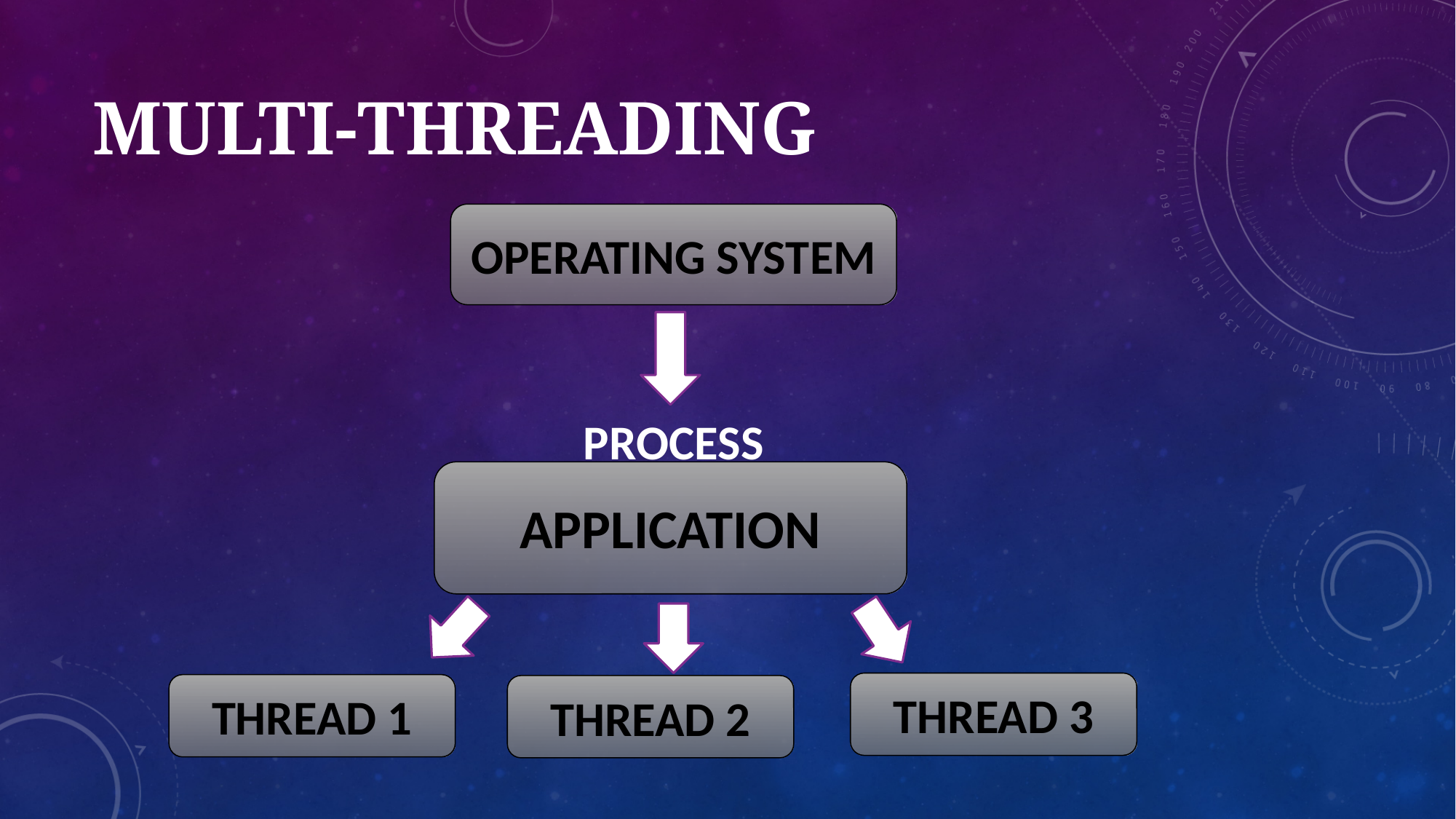

# MULTI-THREADING
OPERATING SYSTEM

PROCESS

APPLICATION

THREAD 3
THREAD 1
THREAD 2